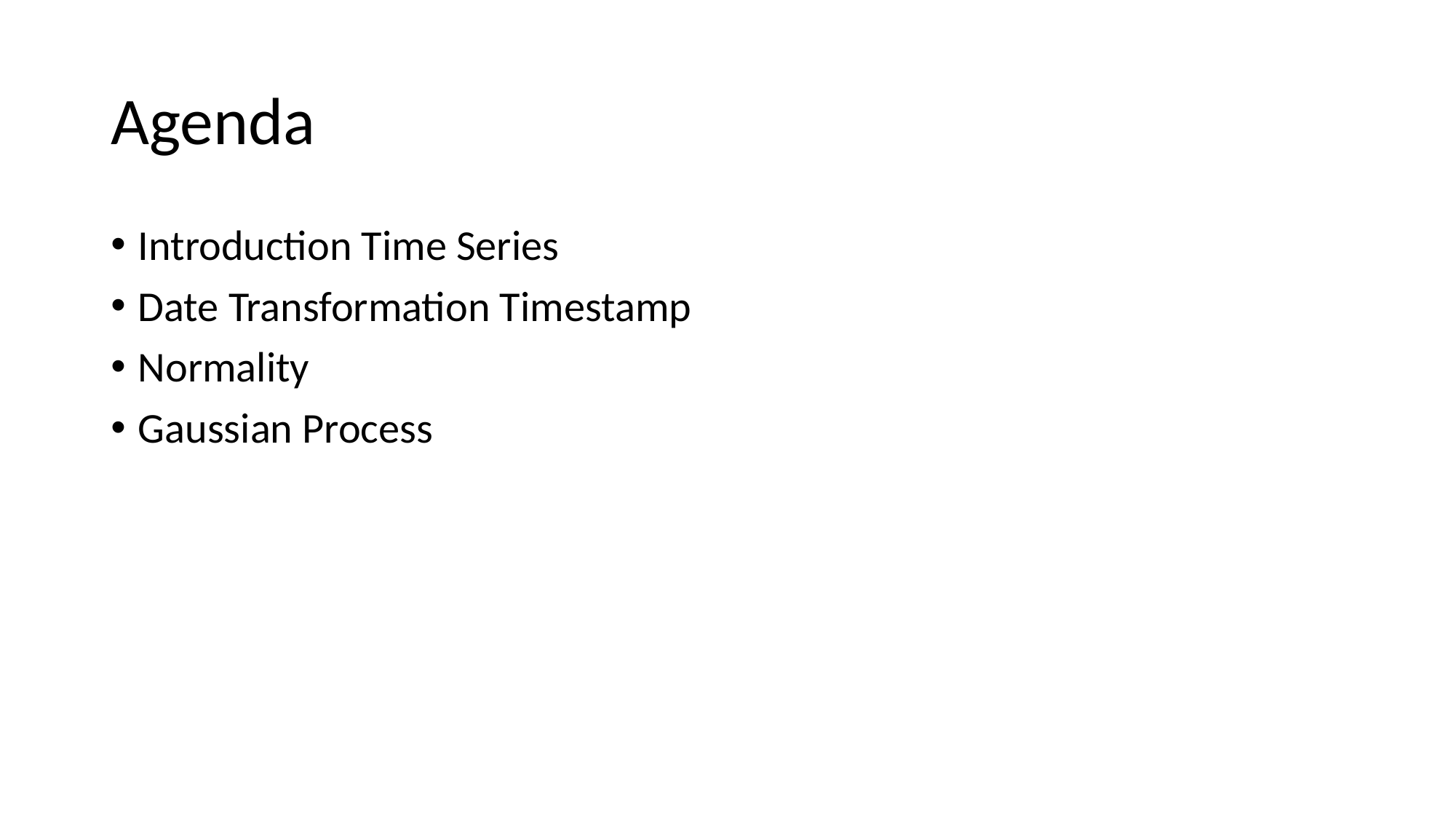

# Agenda
Introduction Time Series
Date Transformation Timestamp
Normality
Gaussian Process